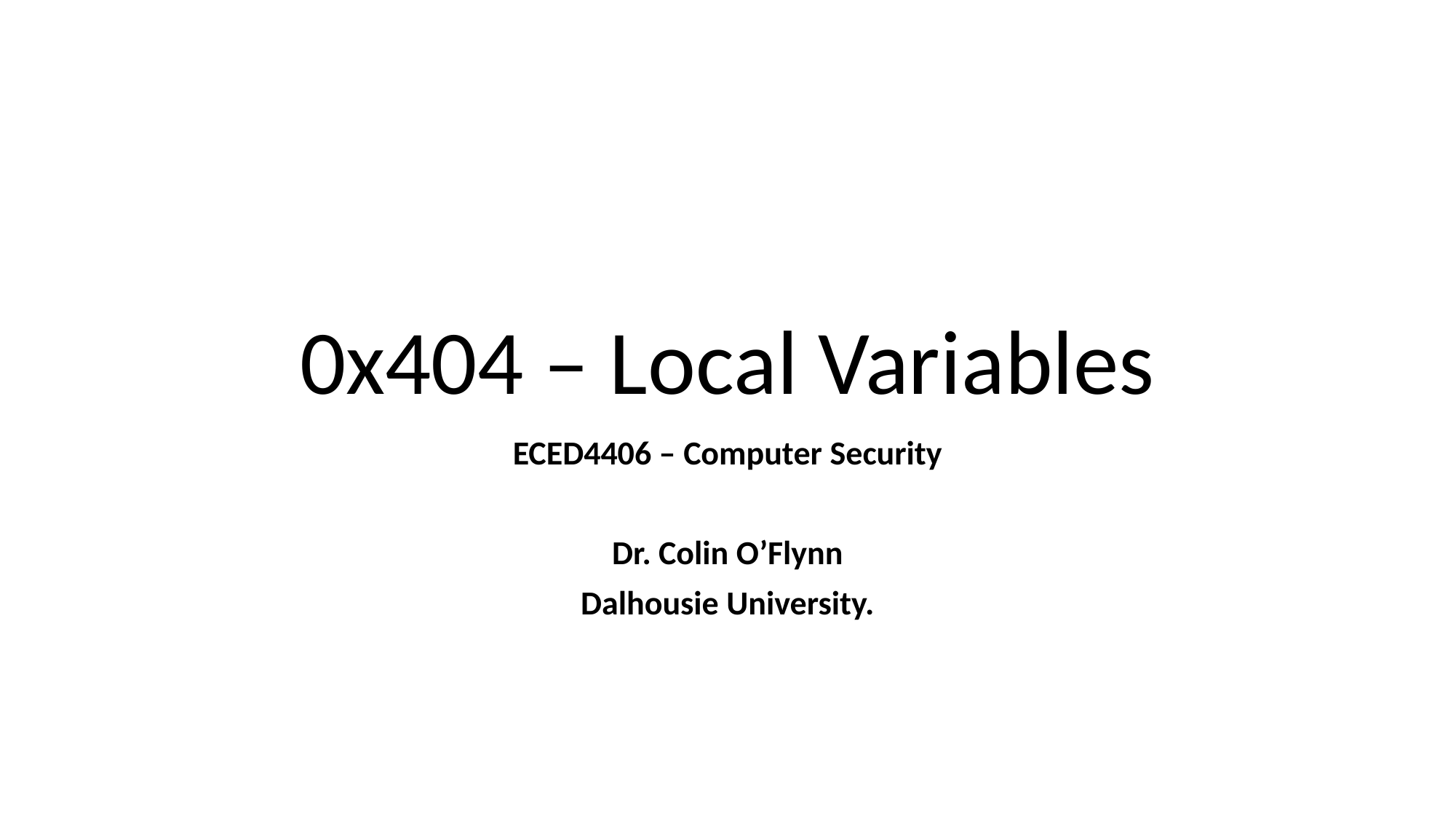

# 0x404 – Local Variables
ECED4406 – Computer Security

Dr. Colin O’Flynn
Dalhousie University.